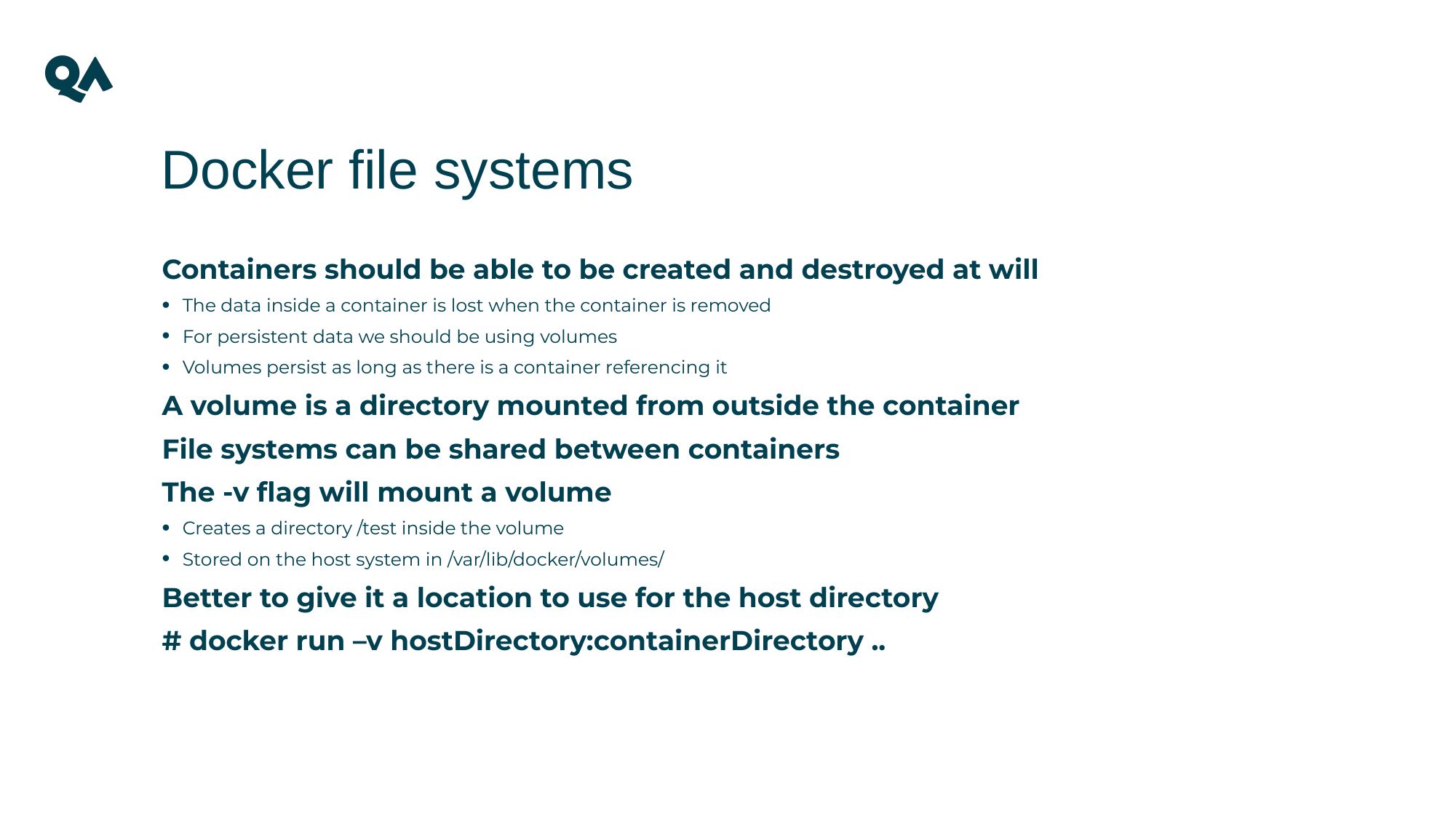

# Docker file systems
Containers should be able to be created and destroyed at will
The data inside a container is lost when the container is removed
For persistent data we should be using volumes
Volumes persist as long as there is a container referencing it
A volume is a directory mounted from outside the container
File systems can be shared between containers
The -v flag will mount a volume
Creates a directory /test inside the volume
Stored on the host system in /var/lib/docker/volumes/
Better to give it a location to use for the host directory
# docker run –v hostDirectory:containerDirectory ..